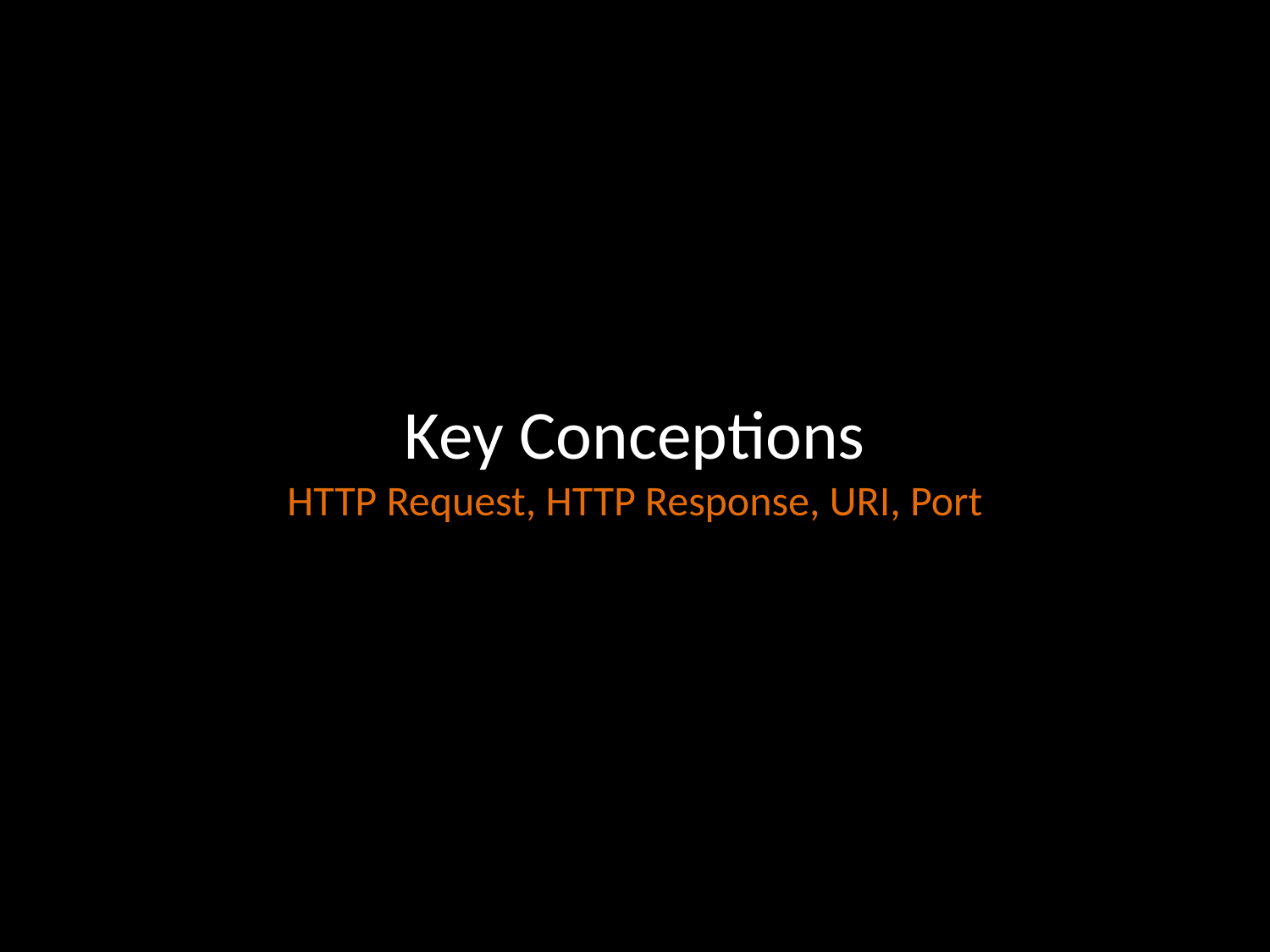

# Key Conceptions HTTP Request, HTTP Response, URI, Port